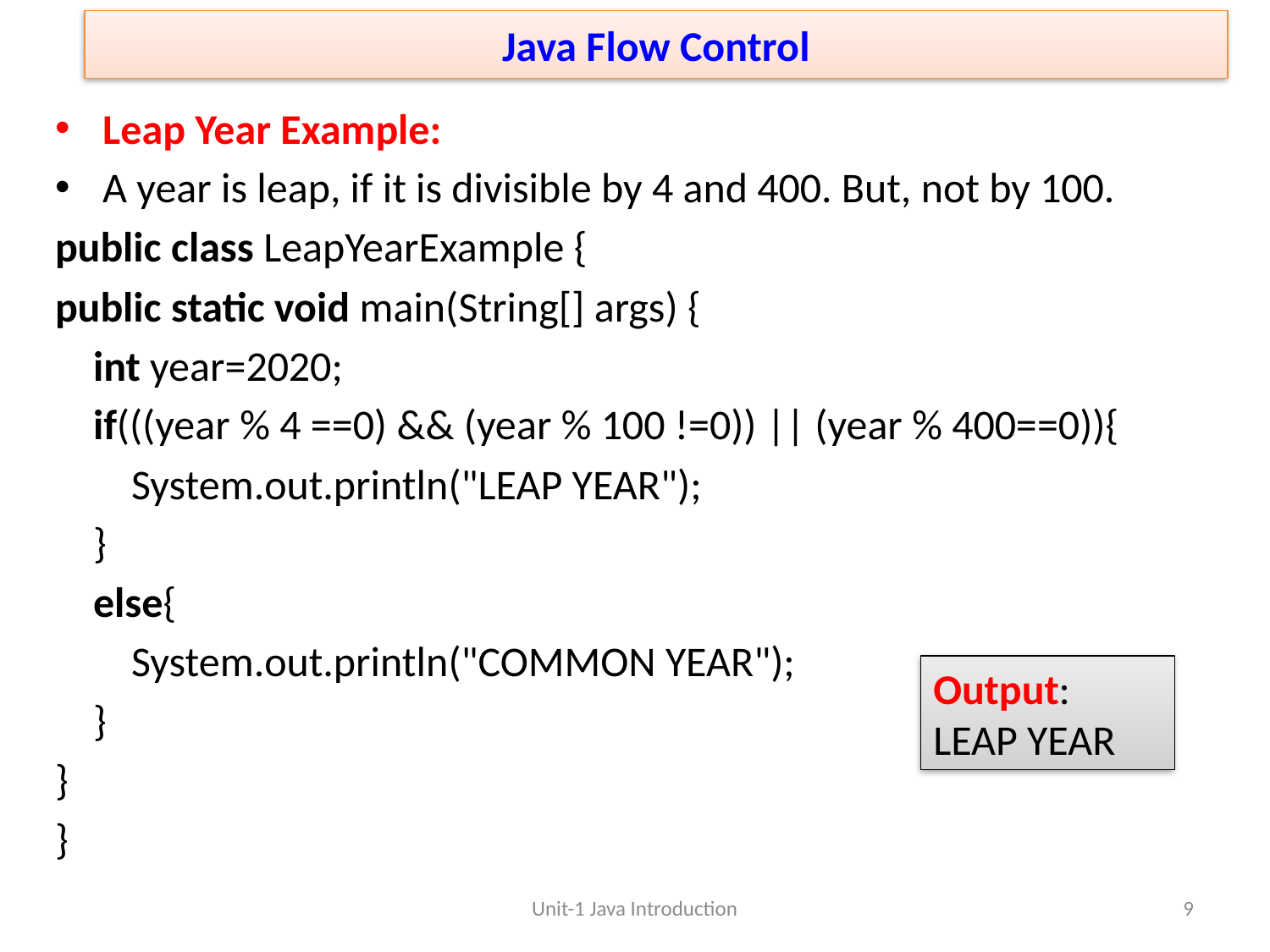

# Java Flow Control
Leap Year Example:
A year is leap, if it is divisible by 4 and 400. But, not by 100.
public class LeapYearExample {
public static void main(String[] args) {
    int year=2020;
    if(((year % 4 ==0) && (year % 100 !=0)) || (year % 400==0)){
        System.out.println("LEAP YEAR");
    }
    else{
        System.out.println("COMMON YEAR");
    }
}
}
Output:
LEAP YEAR
Unit-1 Java Introduction
9